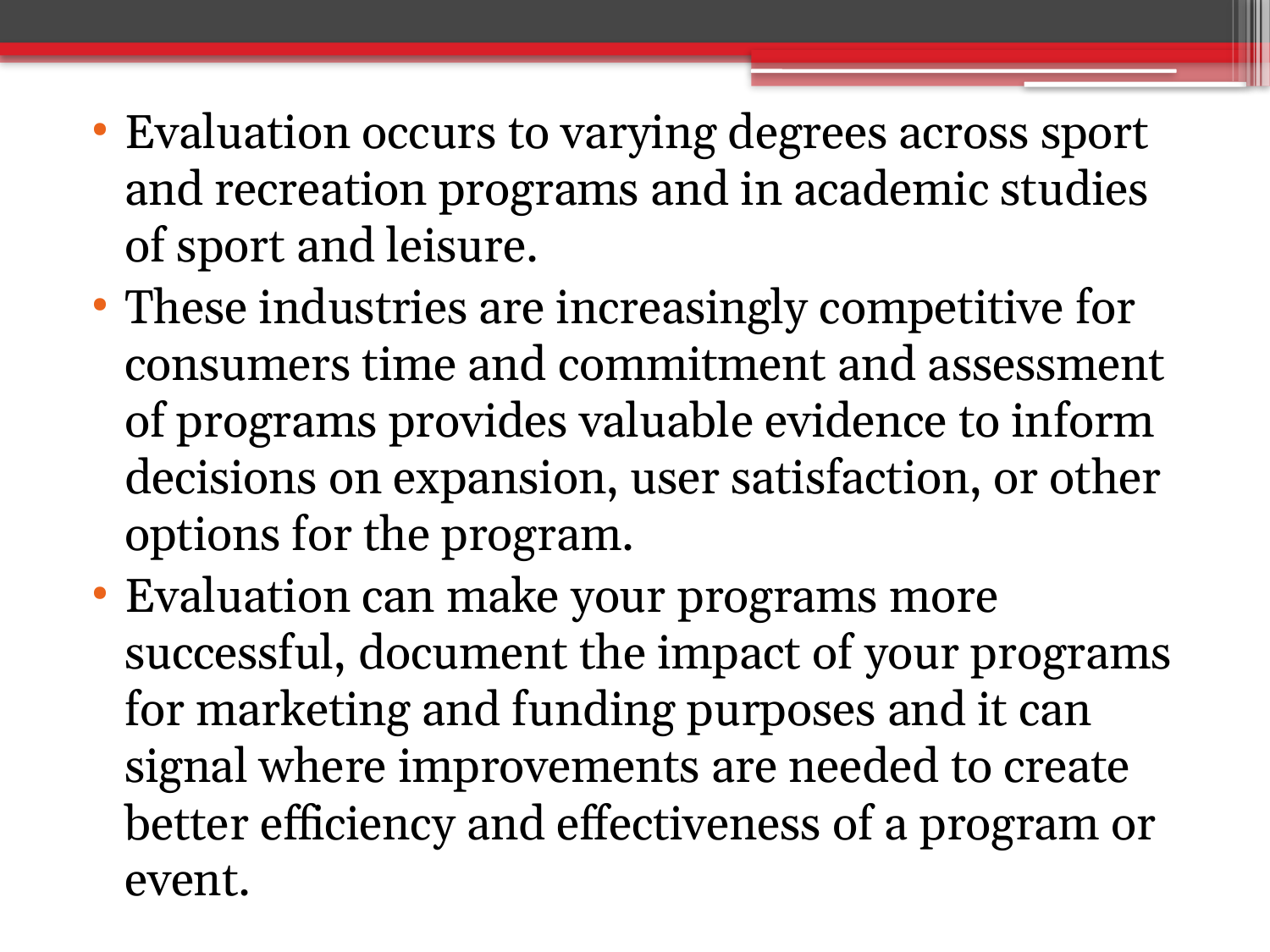

Evaluation occurs to varying degrees across sport and recreation programs and in academic studies of sport and leisure.
These industries are increasingly competitive for consumers time and commitment and assessment of programs provides valuable evidence to inform decisions on expansion, user satisfaction, or other options for the program.
Evaluation can make your programs more successful, document the impact of your programs for marketing and funding purposes and it can signal where improvements are needed to create better efficiency and effectiveness of a program or event.

#